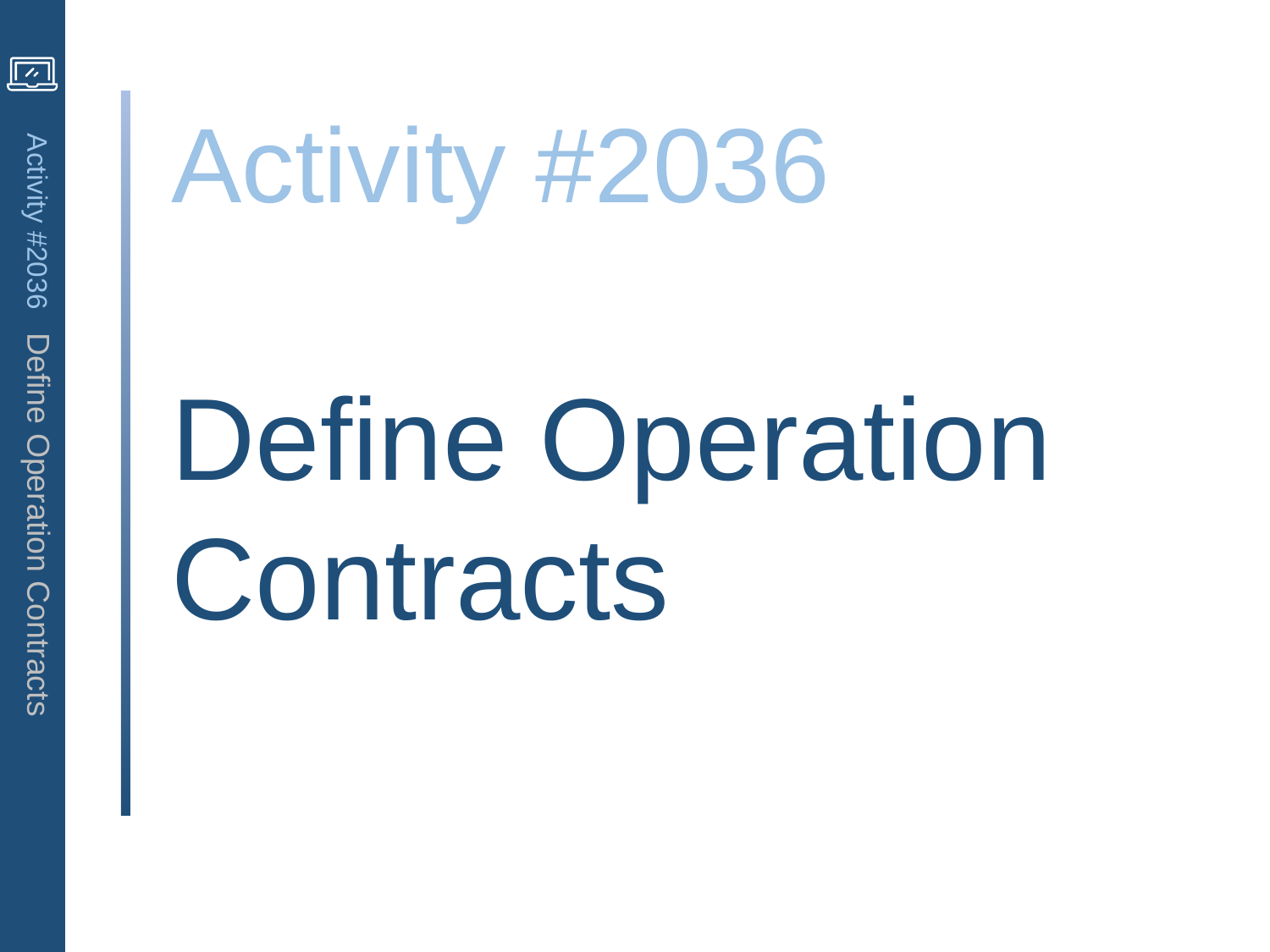

Activity #2036
Define Operation Contracts
Activity #2036   Define Operation Contracts